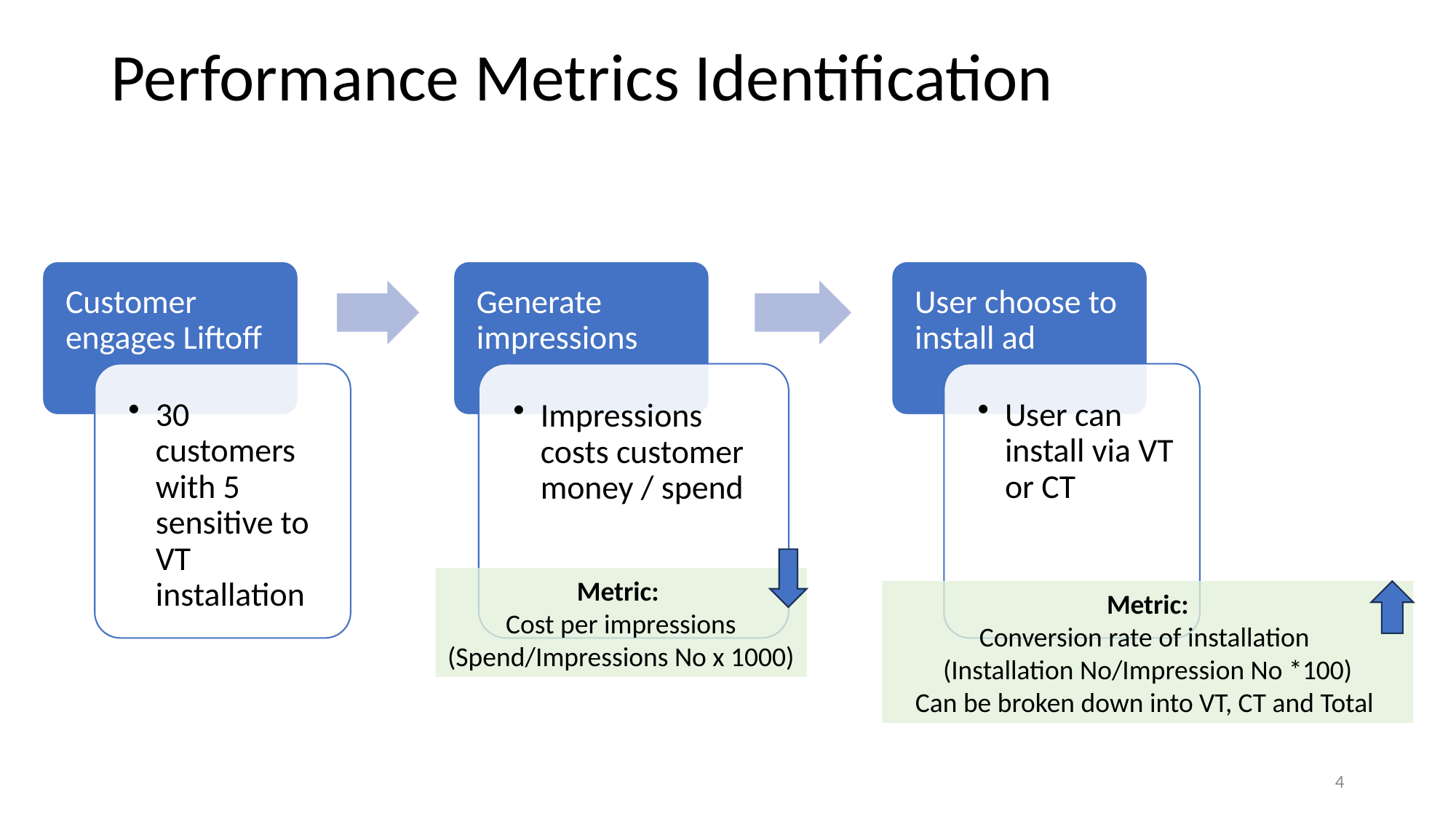

# Performance Metrics Identification
Customer engages Liftoff
30 customers with 5 sensitive to VT installation

Generate impressions
Impressions costs customer money / spend

User choose to install ad
User can install via VT or CT

Metric:
Cost per impressions
(Spend/Impressions No x 1000)
Metric:
Conversion rate of installation
(Installation No/Impression No *100)
Can be broken down into VT, CT and Total

4